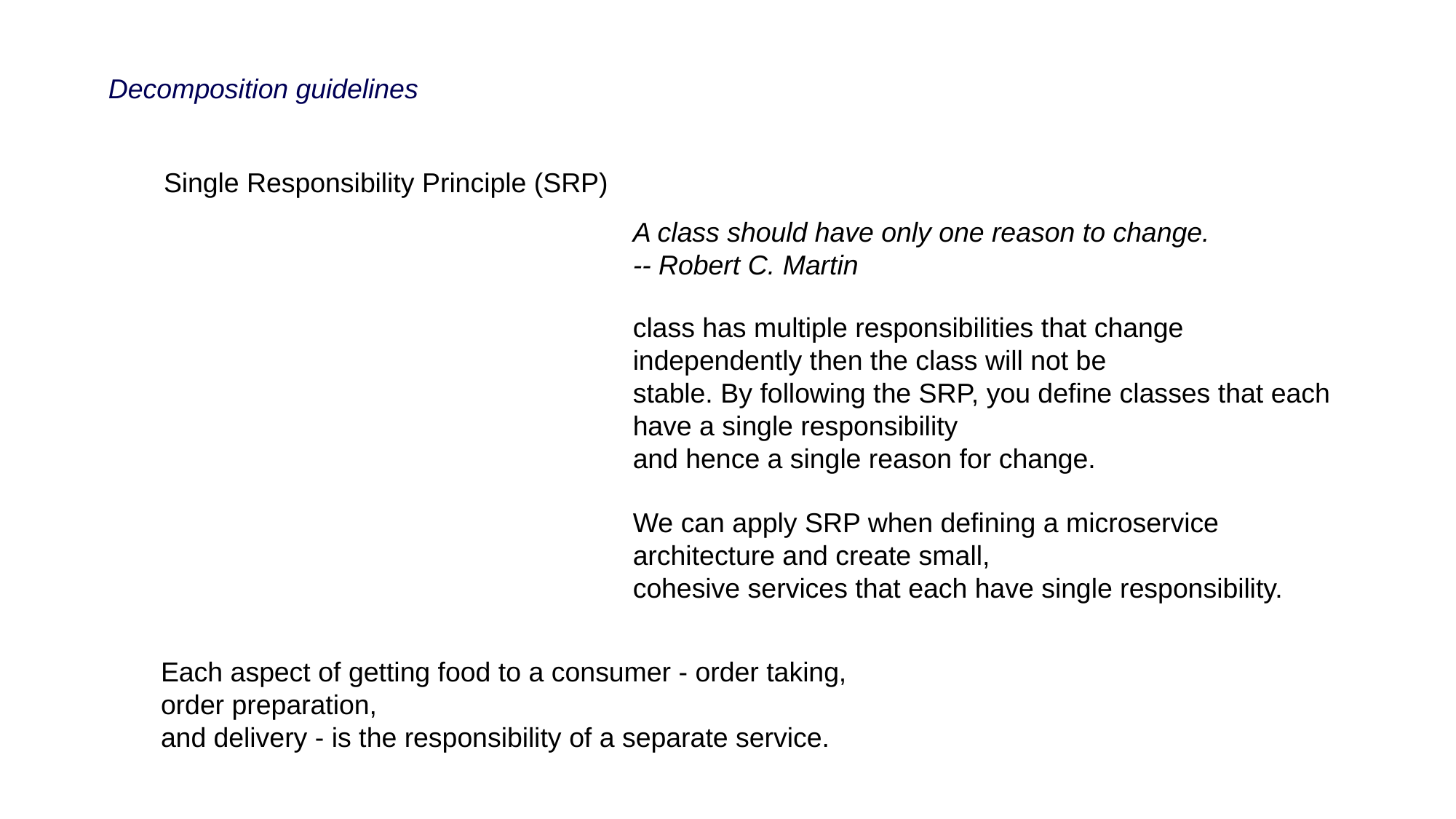

Decomposition guidelines
Single Responsibility Principle (SRP)
A class should have only one reason to change.
-- Robert C. Martin
class has multiple responsibilities that change independently then the class will not be
stable. By following the SRP, you define classes that each have a single responsibility
and hence a single reason for change.
We can apply SRP when defining a microservice architecture and create small,
cohesive services that each have single responsibility.
Each aspect of getting food to a consumer - order taking, order preparation,
and delivery - is the responsibility of a separate service.